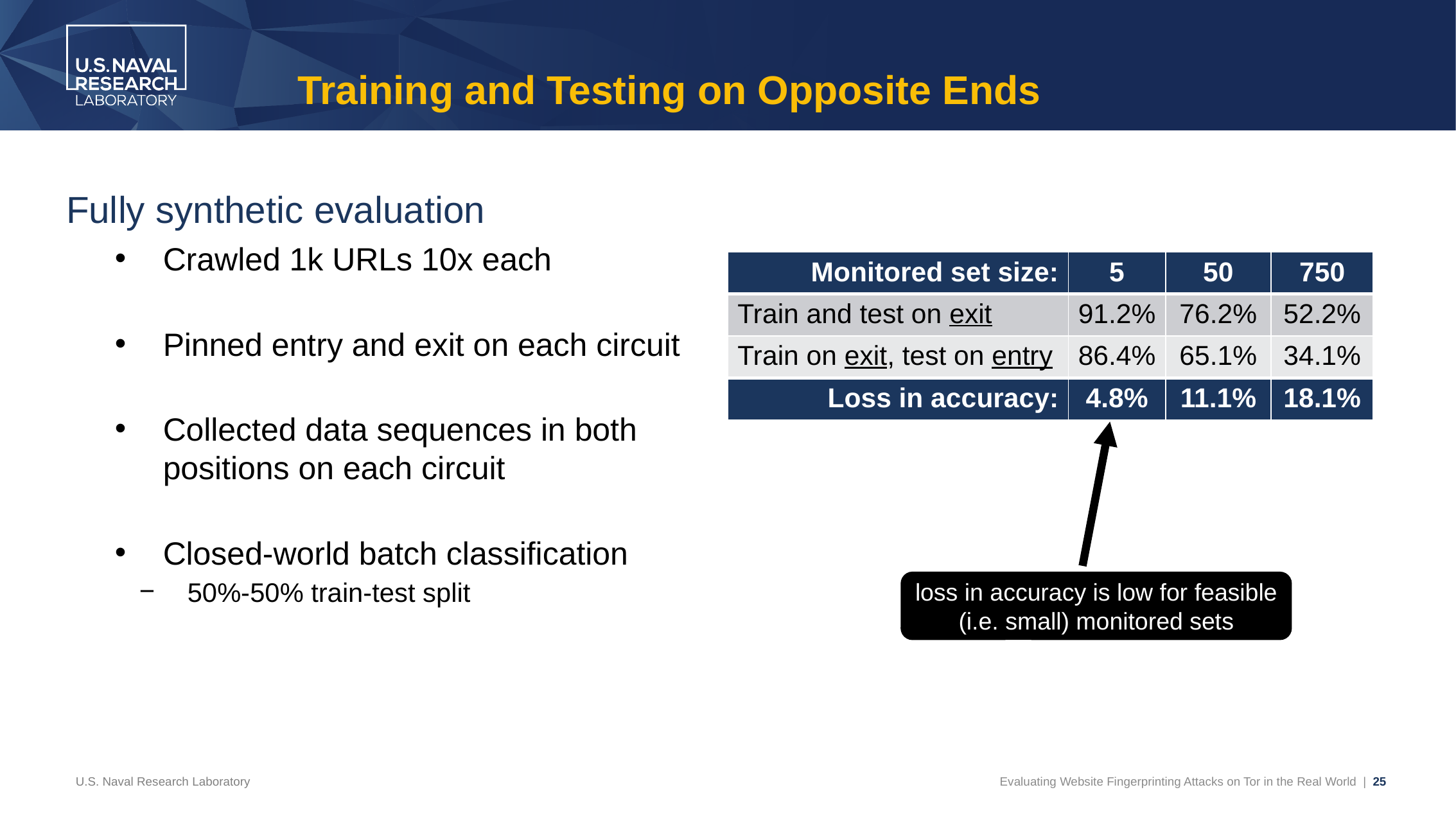

# Training and Testing on Opposite Ends
Fully synthetic evaluation
Crawled 1k URLs 10x each

Pinned entry and exit on each circuit

Collected data sequences in both positions on each circuit

Closed-world batch classification
50%-50% train-test split

| Monitored set size: | 5 | 50 | 750 |
| --- | --- | --- | --- |
| Train and test on exit | 91.2% | 76.2% | 52.2% |
| Train on exit, test on entry | 86.4% | 65.1% | 34.1% |
| Loss in accuracy: | 4.8% | 11.1% | 18.1% |
loss in accuracy is low for feasible (i.e. small) monitored sets
U.S. Naval Research Laboratory
Evaluating Website Fingerprinting Attacks on Tor in the Real World  |  25